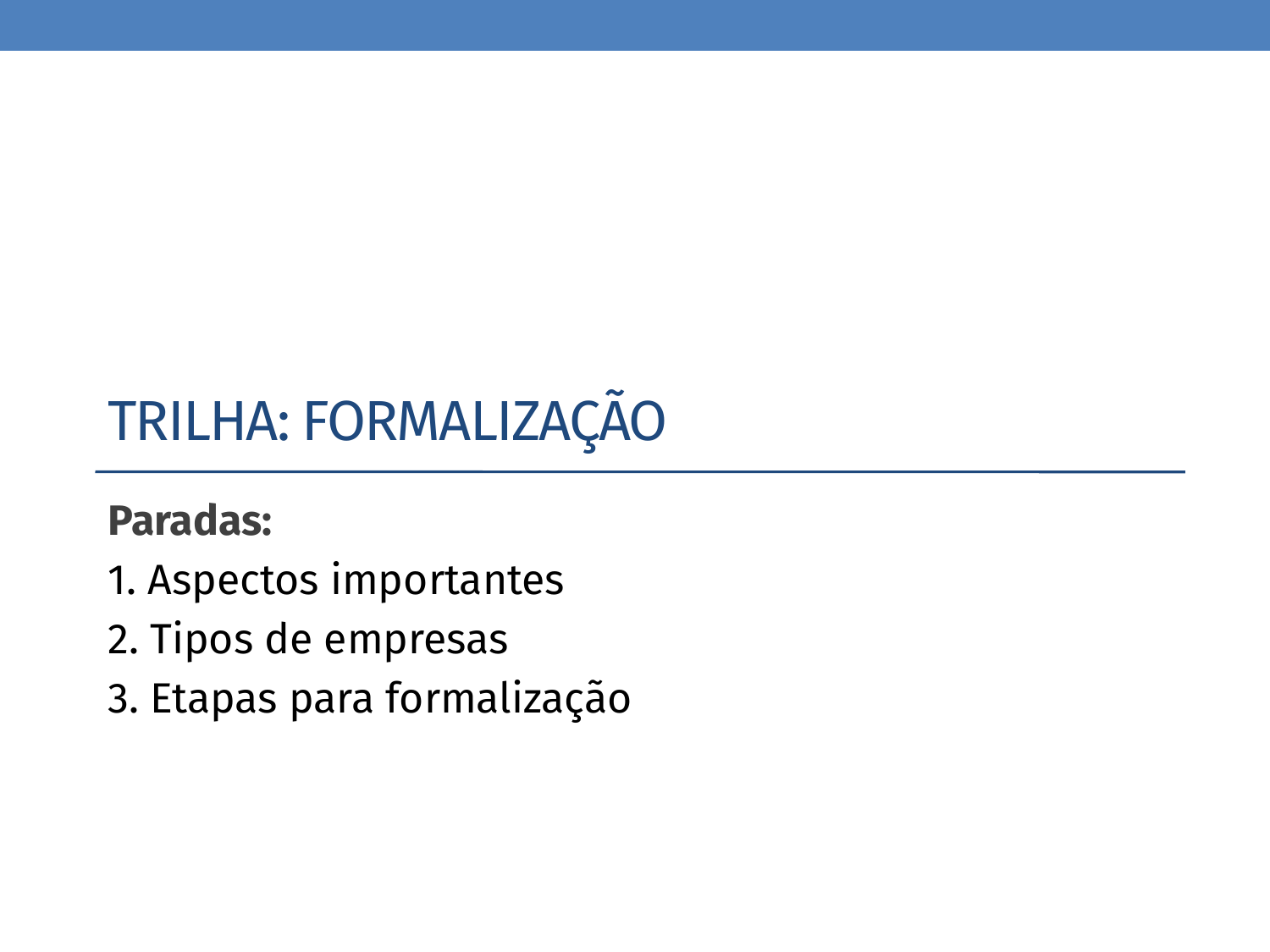

# Trilha: Formalização
Paradas:
1. Aspectos importantes
2. Tipos de empresas
3. Etapas para formalização